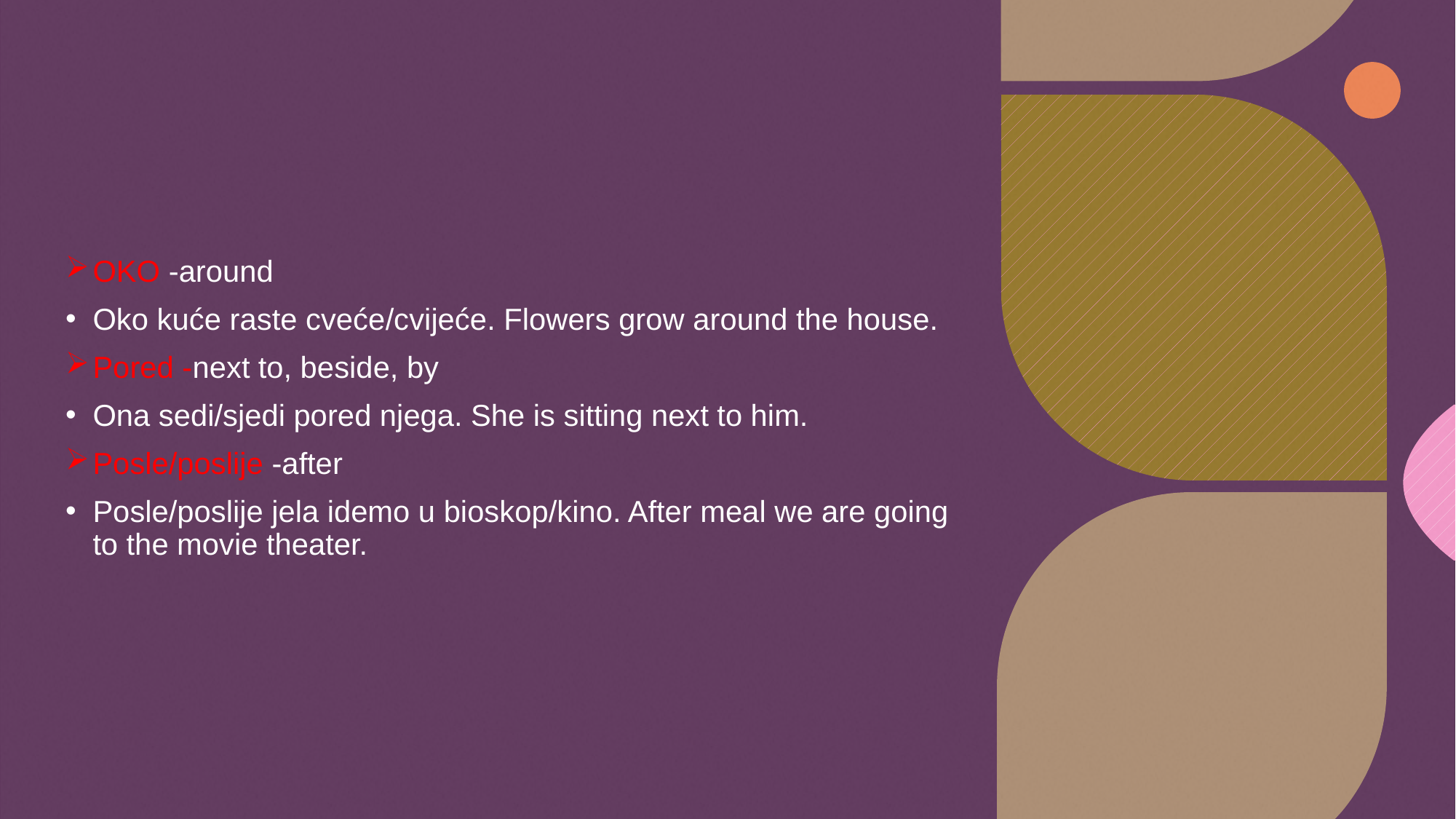

#
OKO -around
Oko kuće raste cveće/cvijeće. Flowers grow around the house.
Pored -next to, beside, by
Ona sedi/sjedi pored njega. She is sitting next to him.
Posle/poslije -after
Posle/poslije jela idemo u bioskop/kino. After meal we are going to the movie theater.